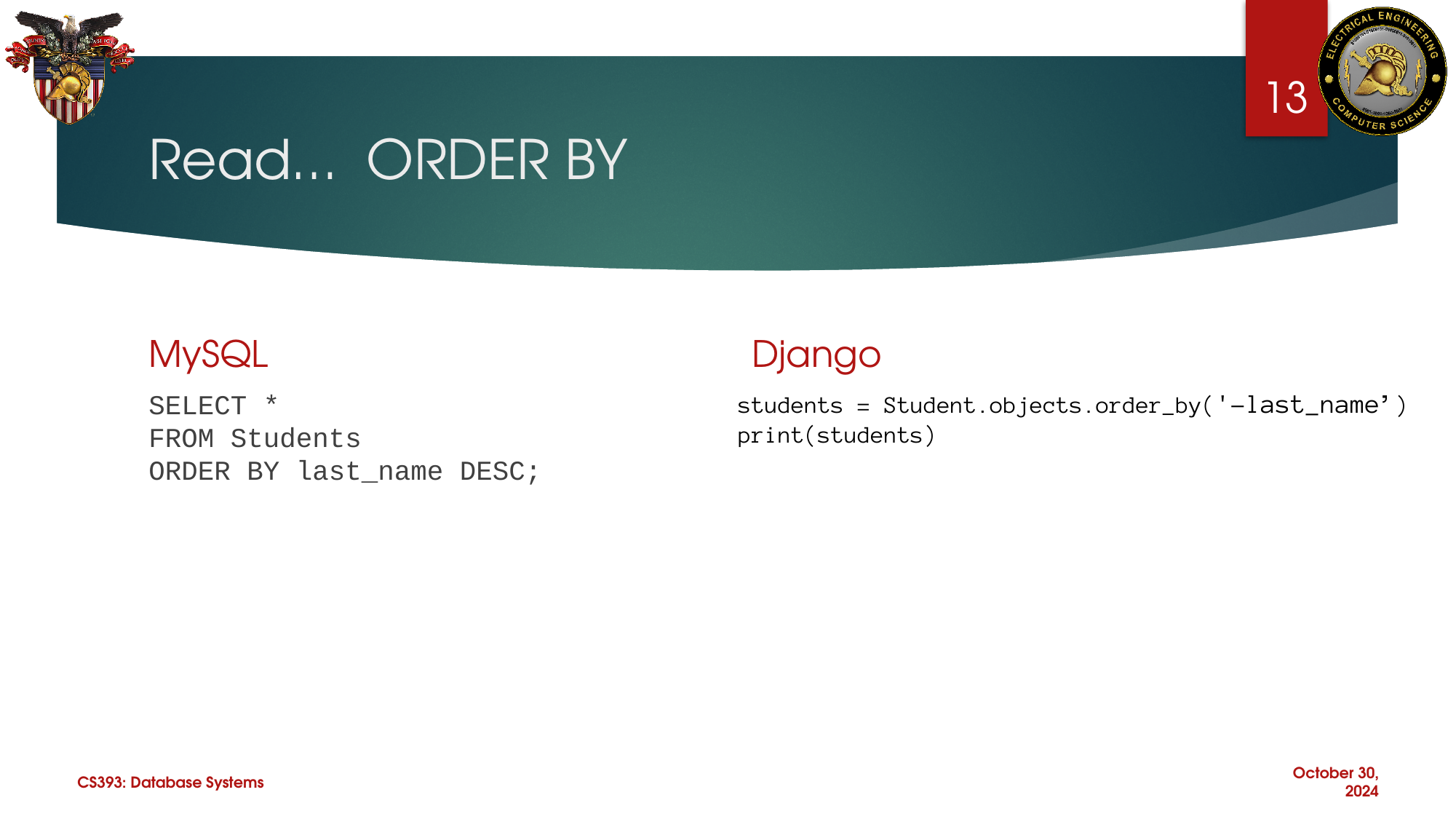

13
# Read…  ORDER BY
MySQL
Django
students = Student.objects.order_by('-last_name’)
print(students)

SELECT *
FROM Students
ORDER BY last_name DESC;
CS393: Database Systems
October 30, 2024